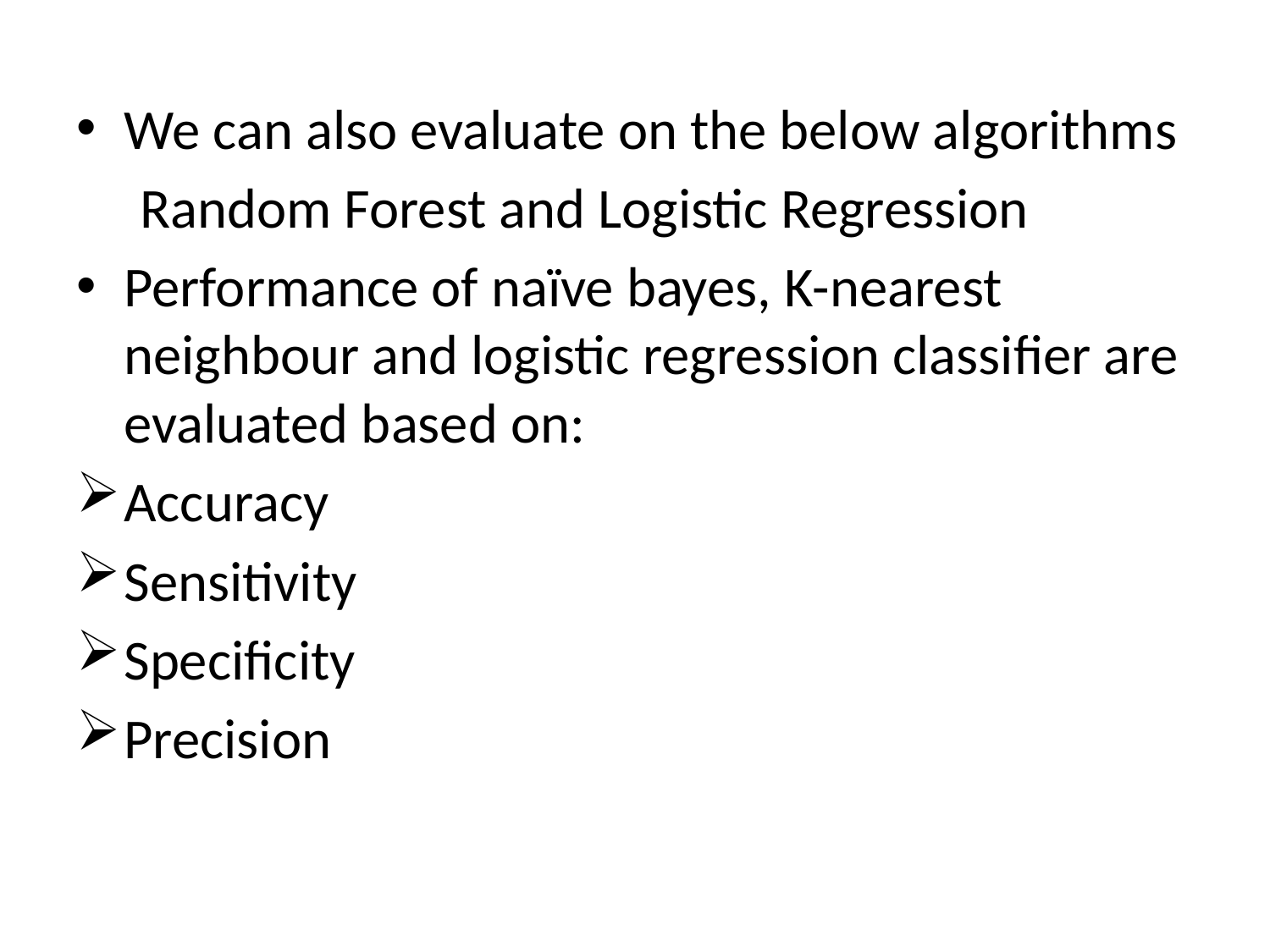

We can also evaluate on the below algorithms
     Random Forest and Logistic Regression
Performance of naïve bayes, K-nearest neighbour and logistic regression classifier are evaluated based on:
Accuracy
Sensitivity
Specificity
Precision